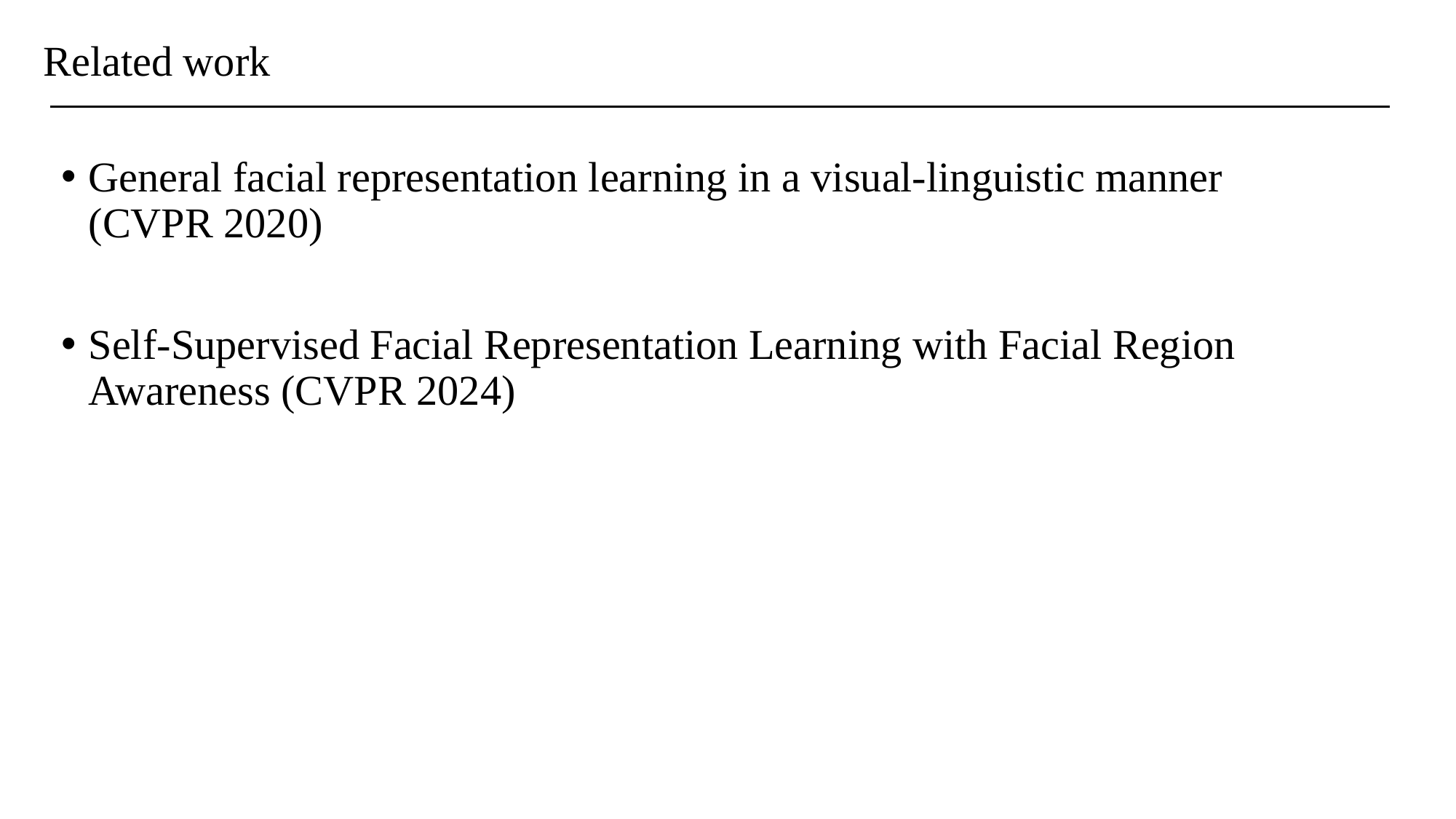

# Related work
General facial representation learning in a visual-linguistic manner (CVPR 2020)

Self-Supervised Facial Representation Learning with Facial Region Awareness (CVPR 2024)